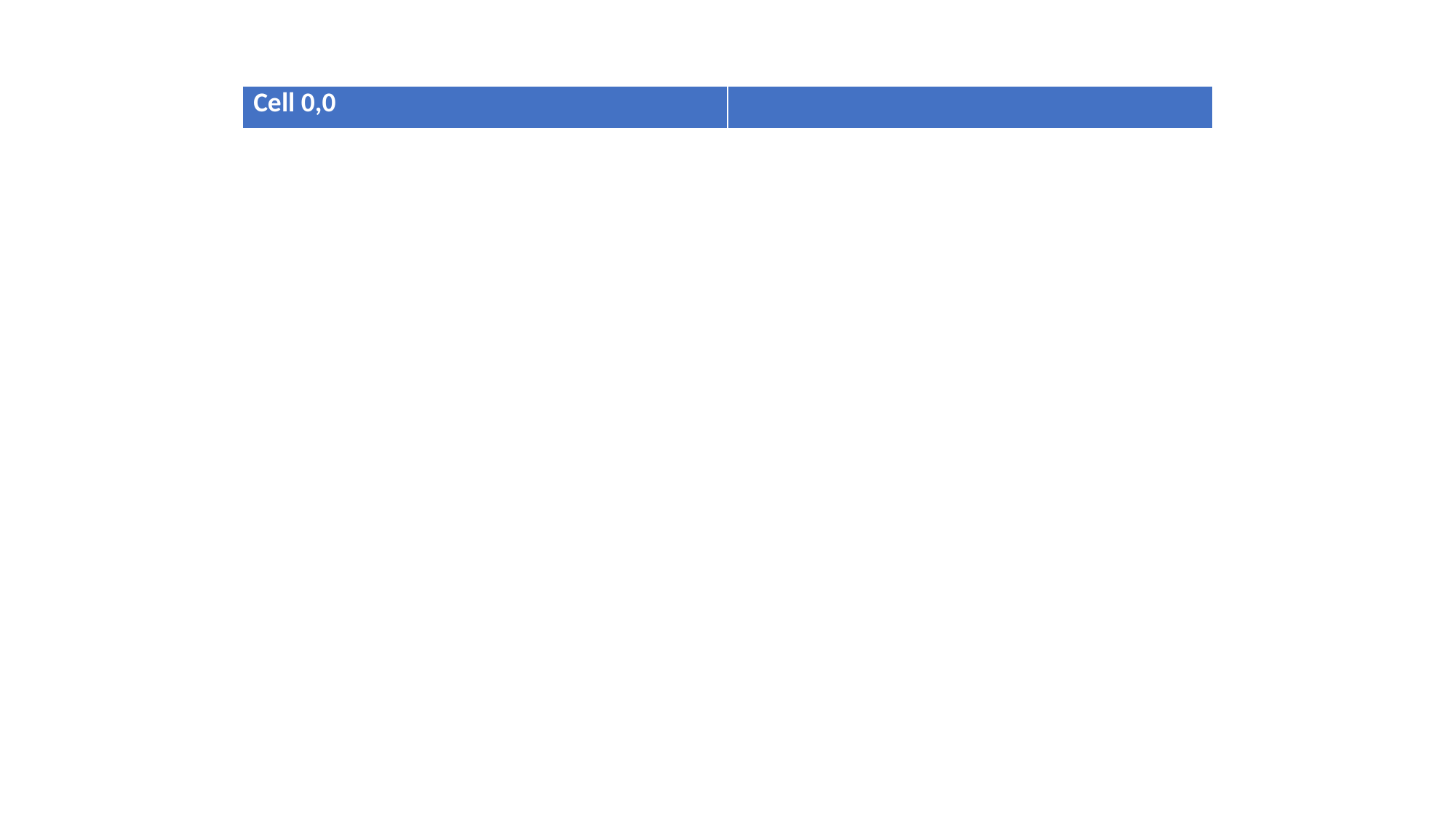

| Cell 0,0 |  |
| --- | --- |